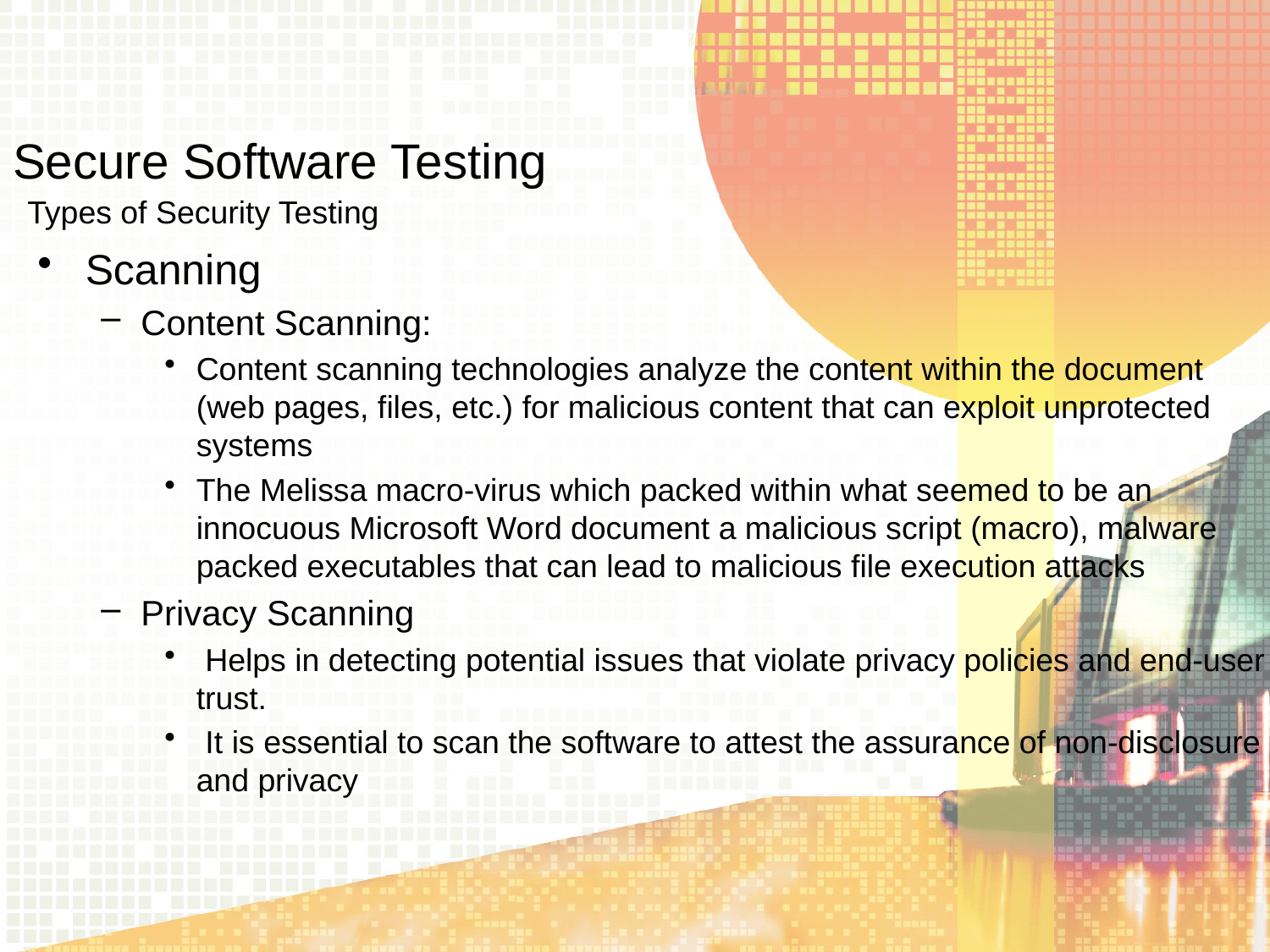

Secure Software Testing
Types of Security Testing
Scanning
Content Scanning:
Content scanning technologies analyze the content within the document (web pages, files, etc.) for malicious content that can exploit unprotected systems
The Melissa macro-virus which packed within what seemed to be an innocuous Microsoft Word document a malicious script (macro), malware packed executables that can lead to malicious file execution attacks
Privacy Scanning
 Helps in detecting potential issues that violate privacy policies and end-user trust.
 It is essential to scan the software to attest the assurance of non-disclosure and privacy